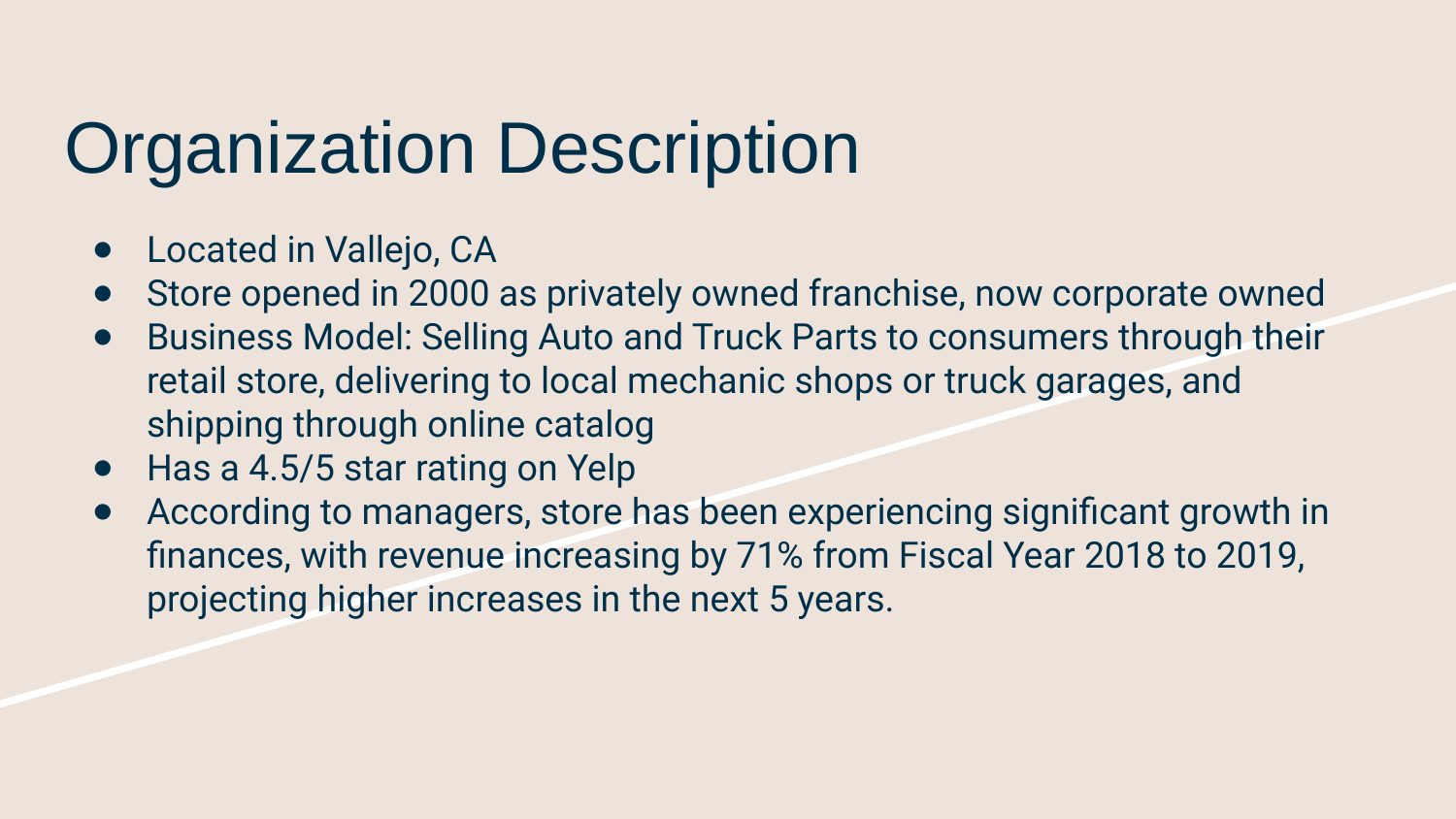

# Organization Description
Located in Vallejo, CA
Store opened in 2000 as privately owned franchise, now corporate owned
Business Model: Selling Auto and Truck Parts to consumers through their retail store, delivering to local mechanic shops or truck garages, and shipping through online catalog
Has a 4.5/5 star rating on Yelp
According to managers, store has been experiencing significant growth in finances, with revenue increasing by 71% from Fiscal Year 2018 to 2019, projecting higher increases in the next 5 years.